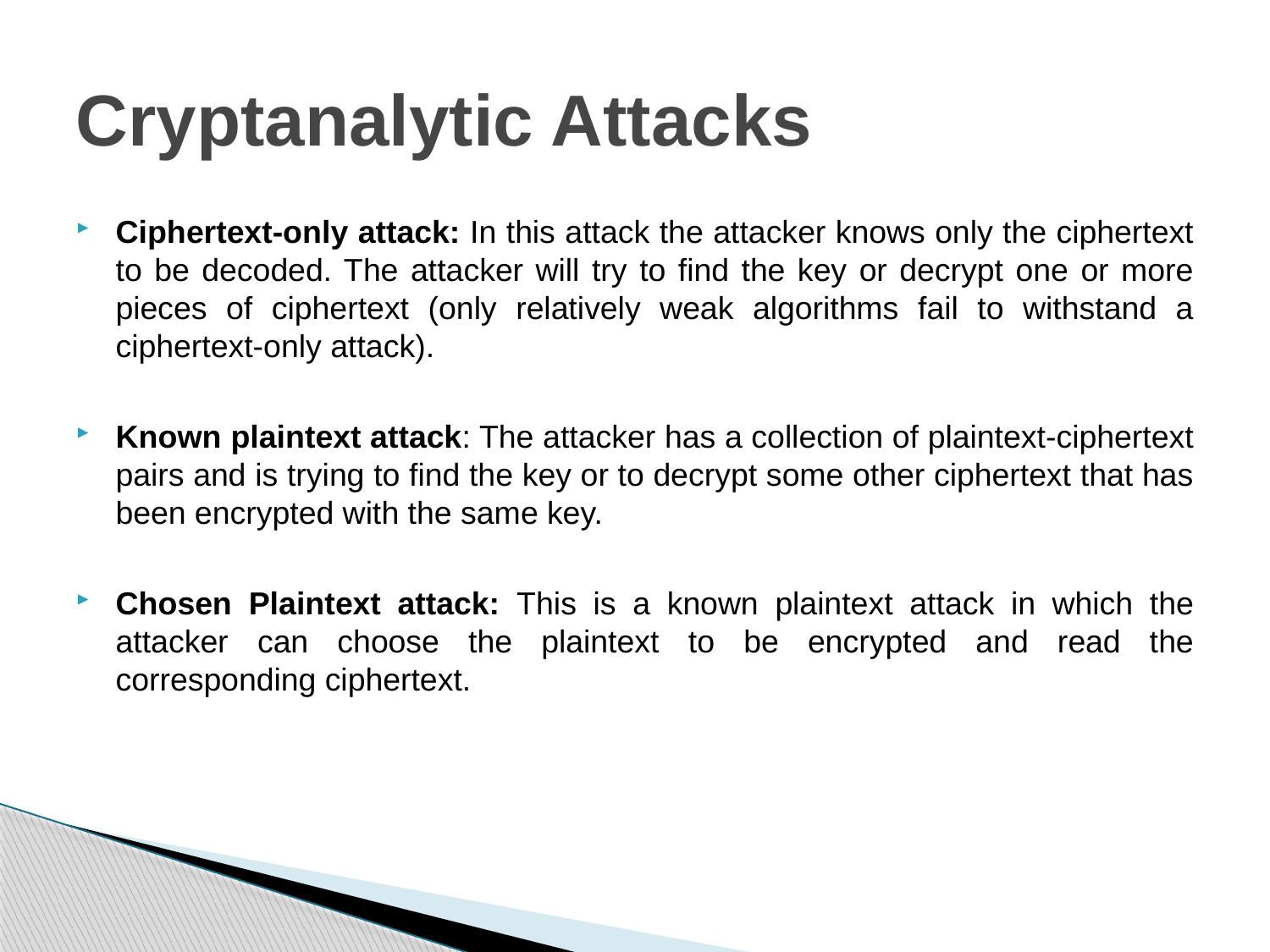

# Cryptanalytic Attacks
Ciphertext-only attack: In this attack the attacker knows only the ciphertext to be decoded. The attacker will try to find the key or decrypt one or more pieces of ciphertext (only relatively weak algorithms fail to withstand a ciphertext-only attack).

Known plaintext attack: The attacker has a collection of plaintext-ciphertext pairs and is trying to find the key or to decrypt some other ciphertext that has been encrypted with the same key.

Chosen Plaintext attack: This is a known plaintext attack in which the attacker can choose the plaintext to be encrypted and read the corresponding ciphertext.